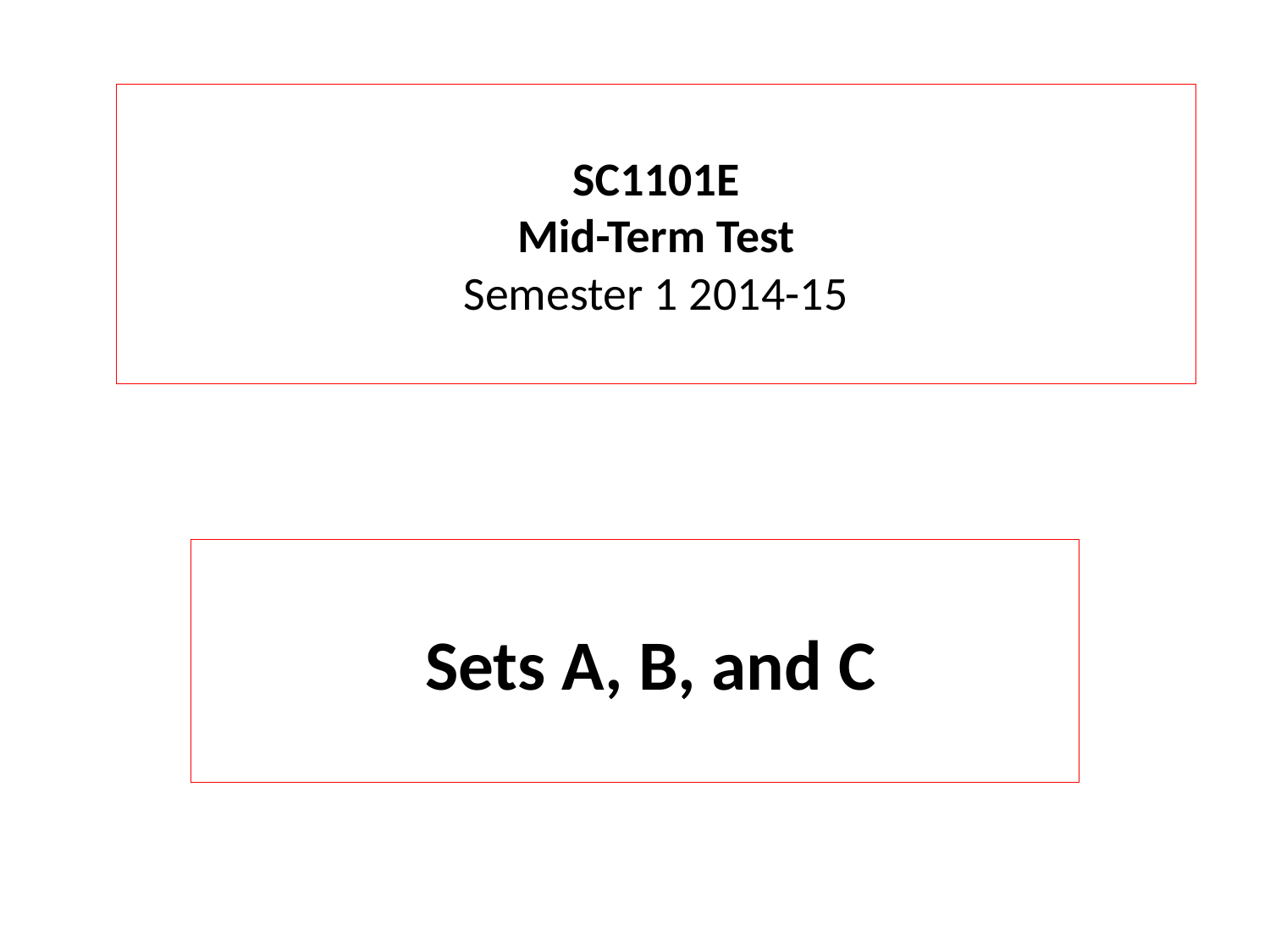

# SC1101E Mid-Term Test Semester 1 2014-15
Sets A, B and C
Sets A, B, and C